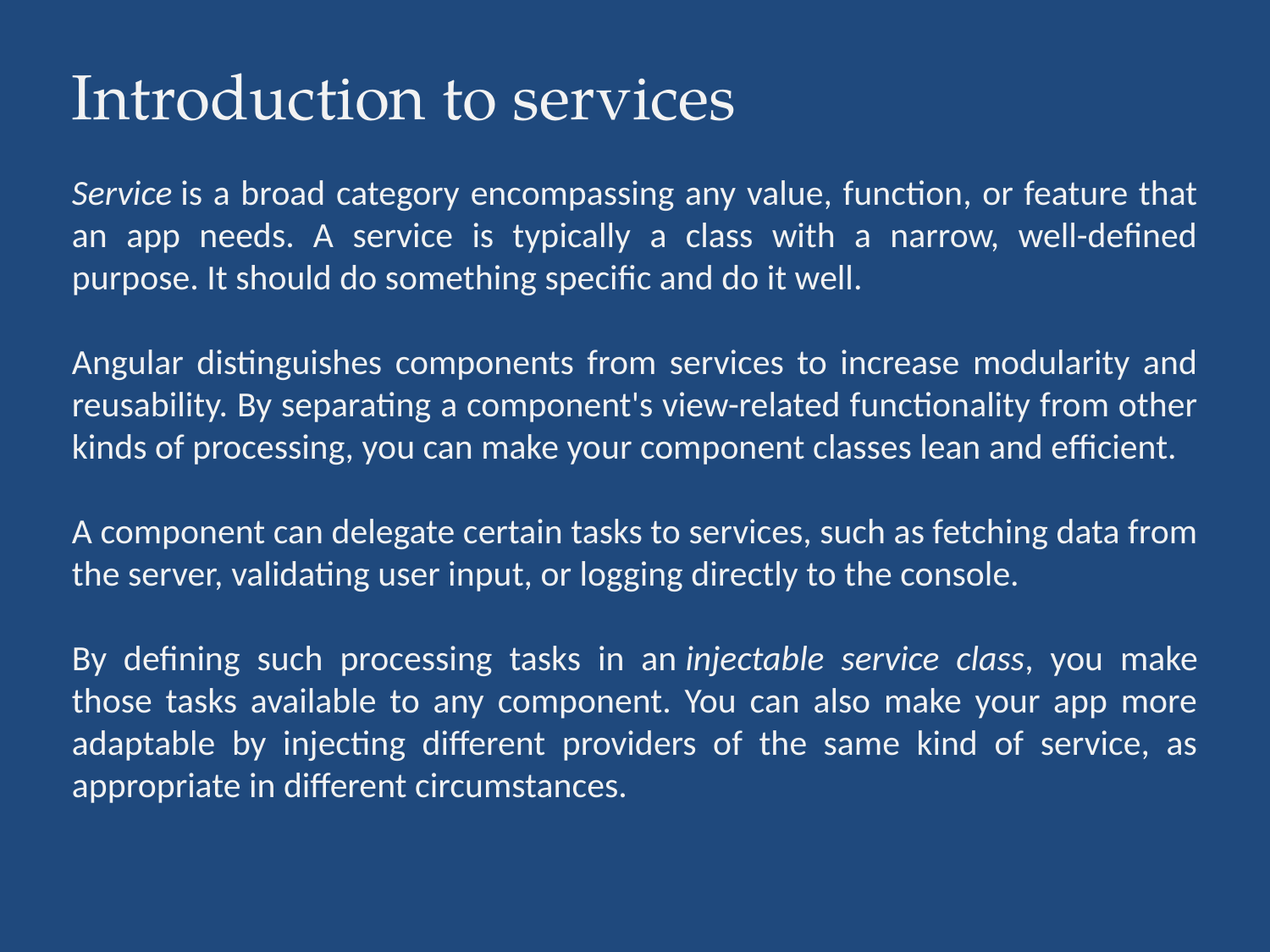

Introduction to services

Service is a broad category encompassing any value, function, or feature that an app needs. A service is typically a class with a narrow, well-defined purpose. It should do something specific and do it well.

Angular distinguishes components from services to increase modularity and reusability. By separating a component's view-related functionality from other kinds of processing, you can make your component classes lean and efficient.

A component can delegate certain tasks to services, such as fetching data from the server, validating user input, or logging directly to the console.

By defining such processing tasks in an injectable service class, you make those tasks available to any component. You can also make your app more adaptable by injecting different providers of the same kind of service, as appropriate in different circumstances.